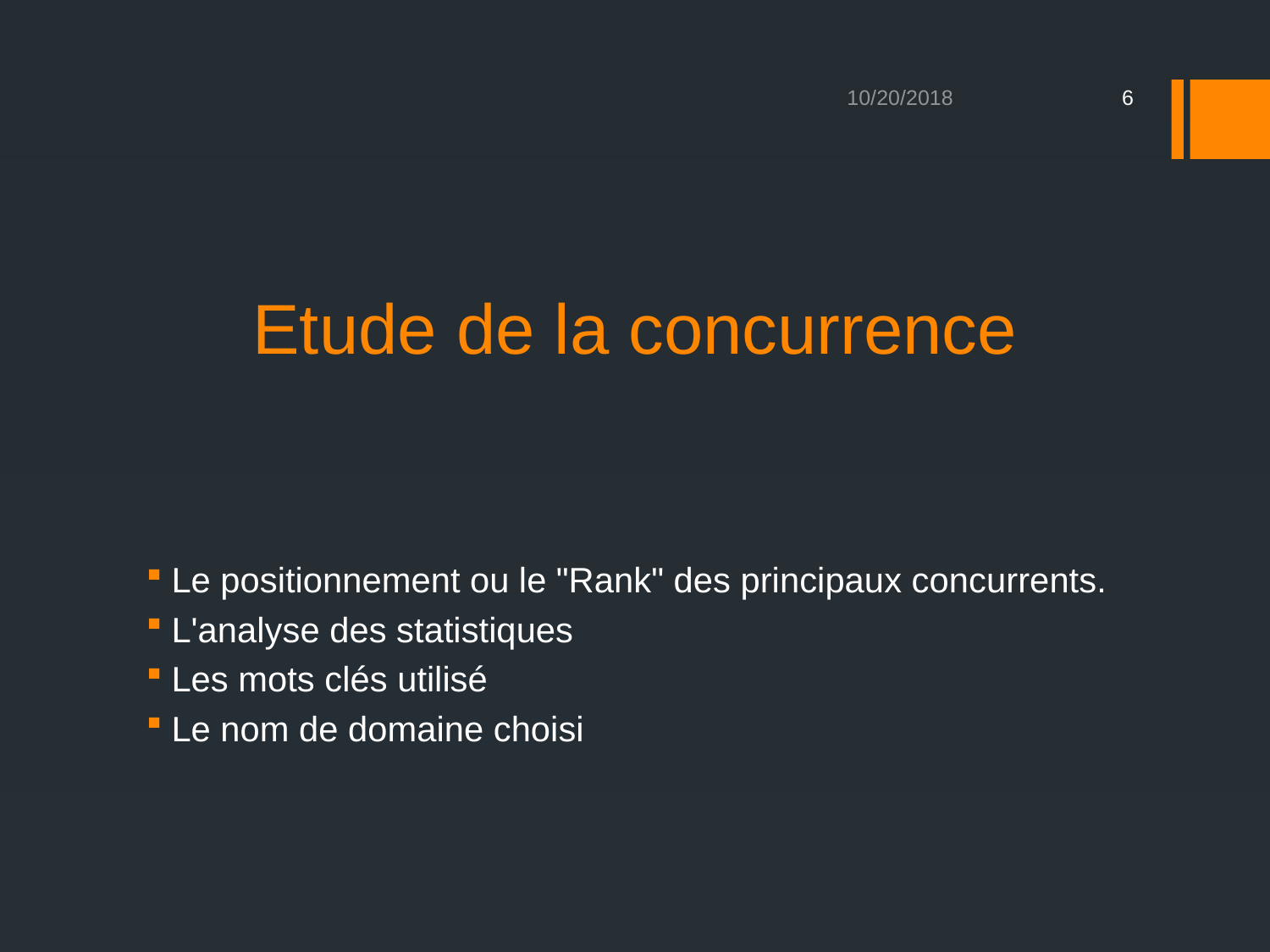

10/20/2018
6

# Etude de la concurrence
Le positionnement ou le "Rank" des principaux concurrents.
L'analyse des statistiques
Les mots clés utilisé
Le nom de domaine choisi